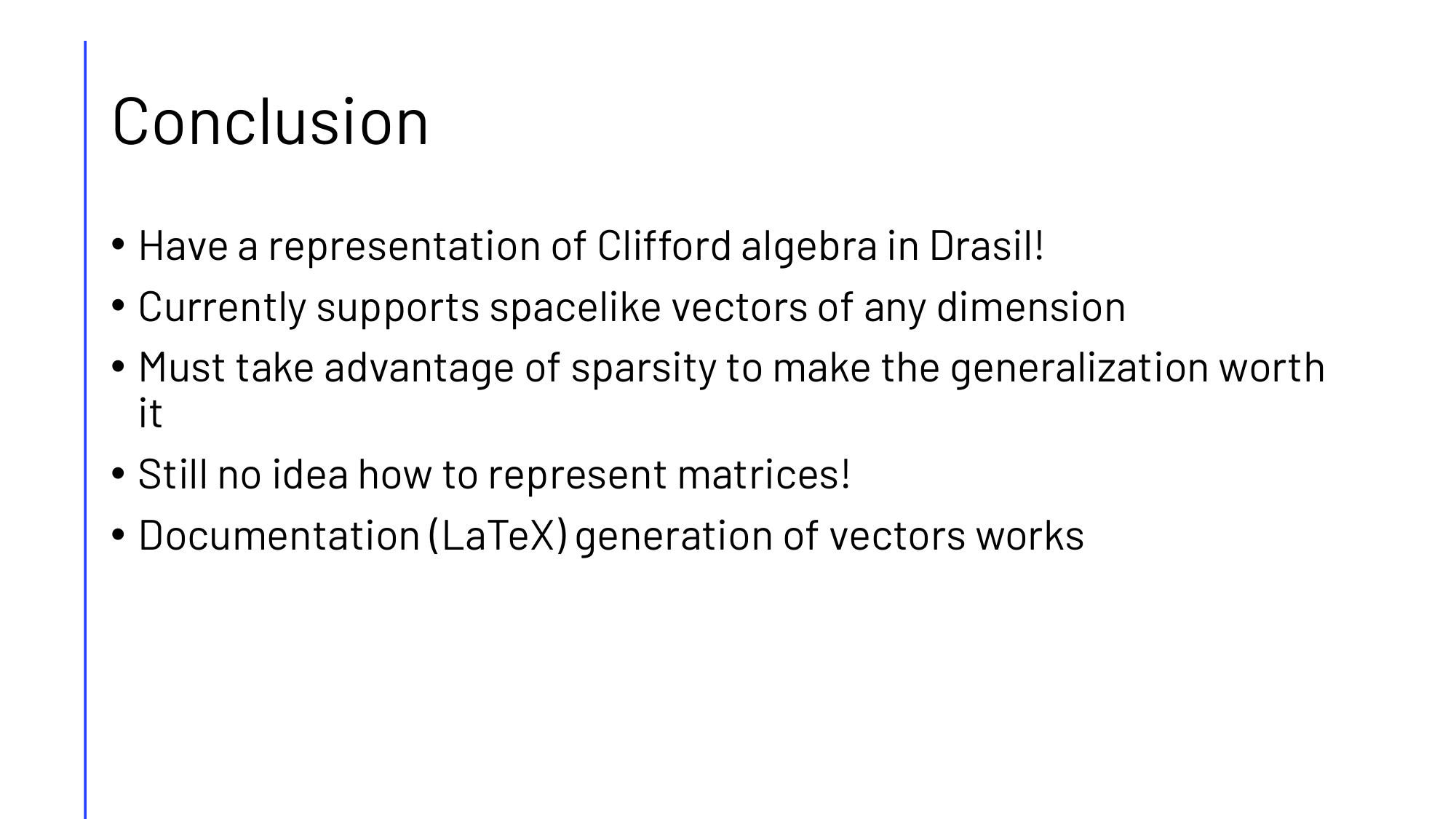

# Conclusion
Have a representation of Clifford algebra in Drasil!
Currently supports spacelike vectors of any dimension
Must take advantage of sparsity to make the generalization worth it
Still no idea how to represent matrices!
Documentation (LaTeX) generation of vectors works